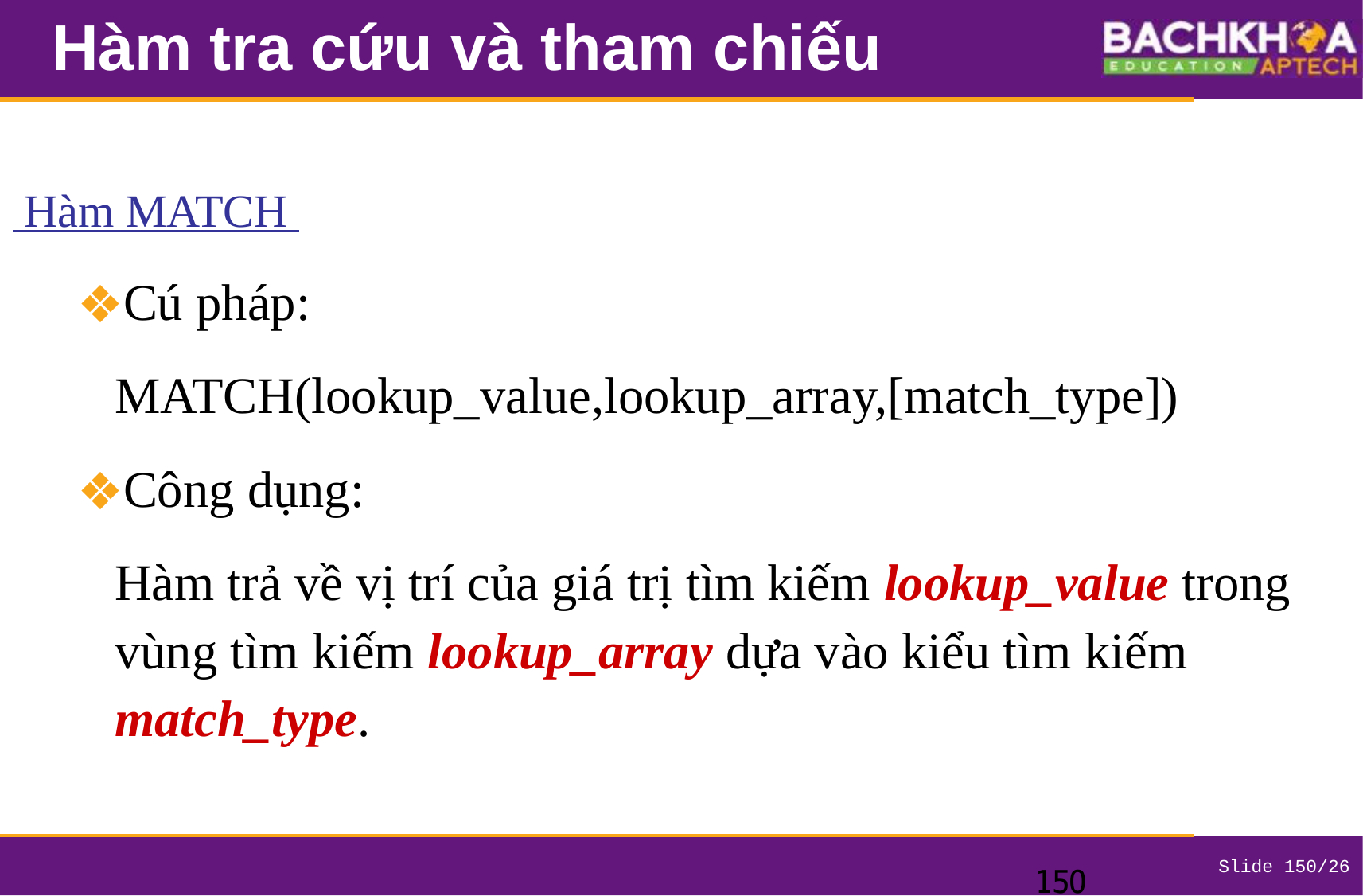

# Hàm tra cứu và tham chiếu
 Hàm MATCH
Cú pháp:
	MATCH(lookup_value,lookup_array,[match_type])
Công dụng:
	Hàm trả về vị trí của giá trị tìm kiếm lookup_value trong vùng tìm kiếm lookup_array dựa vào kiểu tìm kiếm match_type.
150